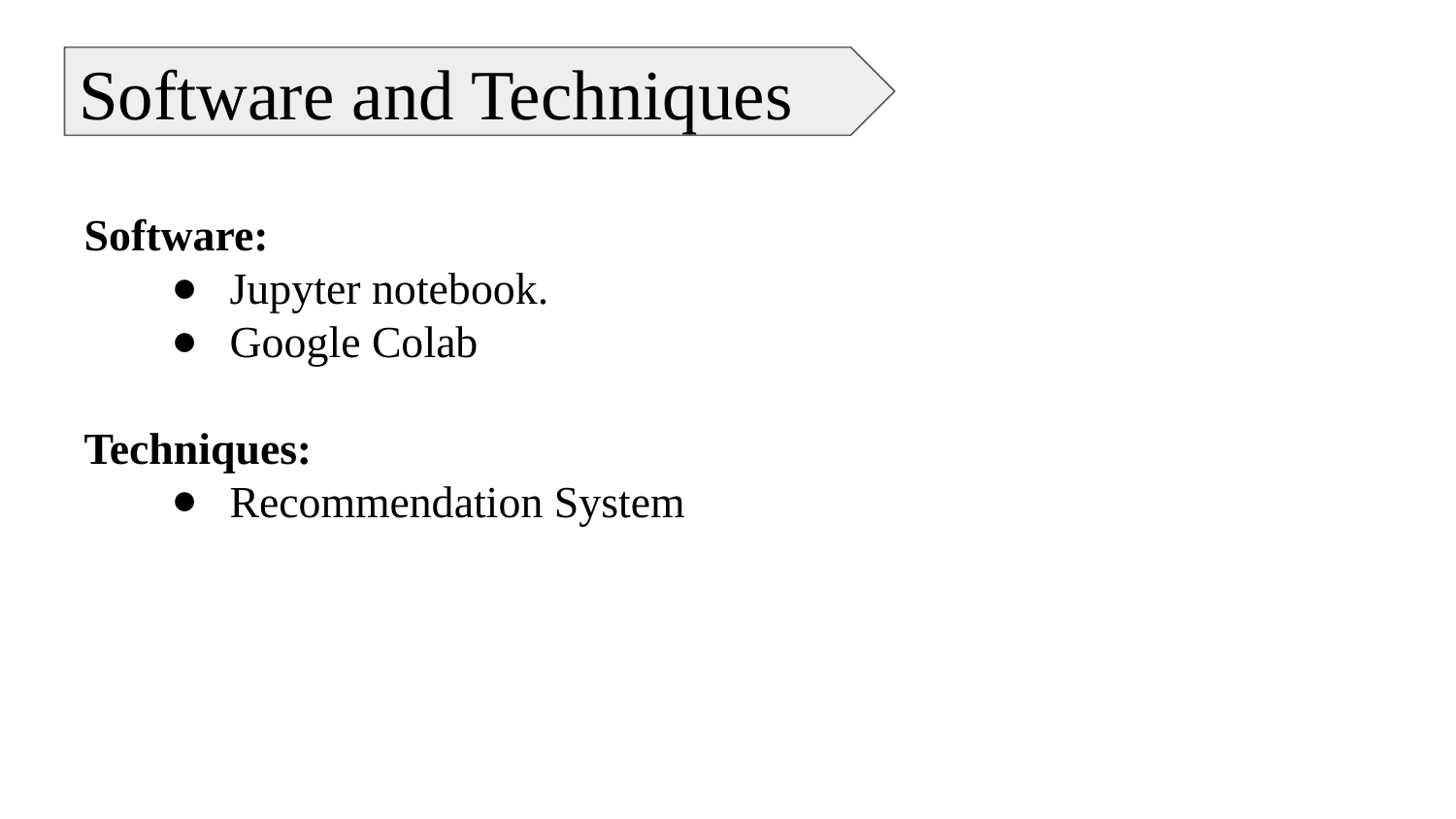

Software and Techniques
Software:
Jupyter notebook.
Google Colab

Techniques:
Recommendation System